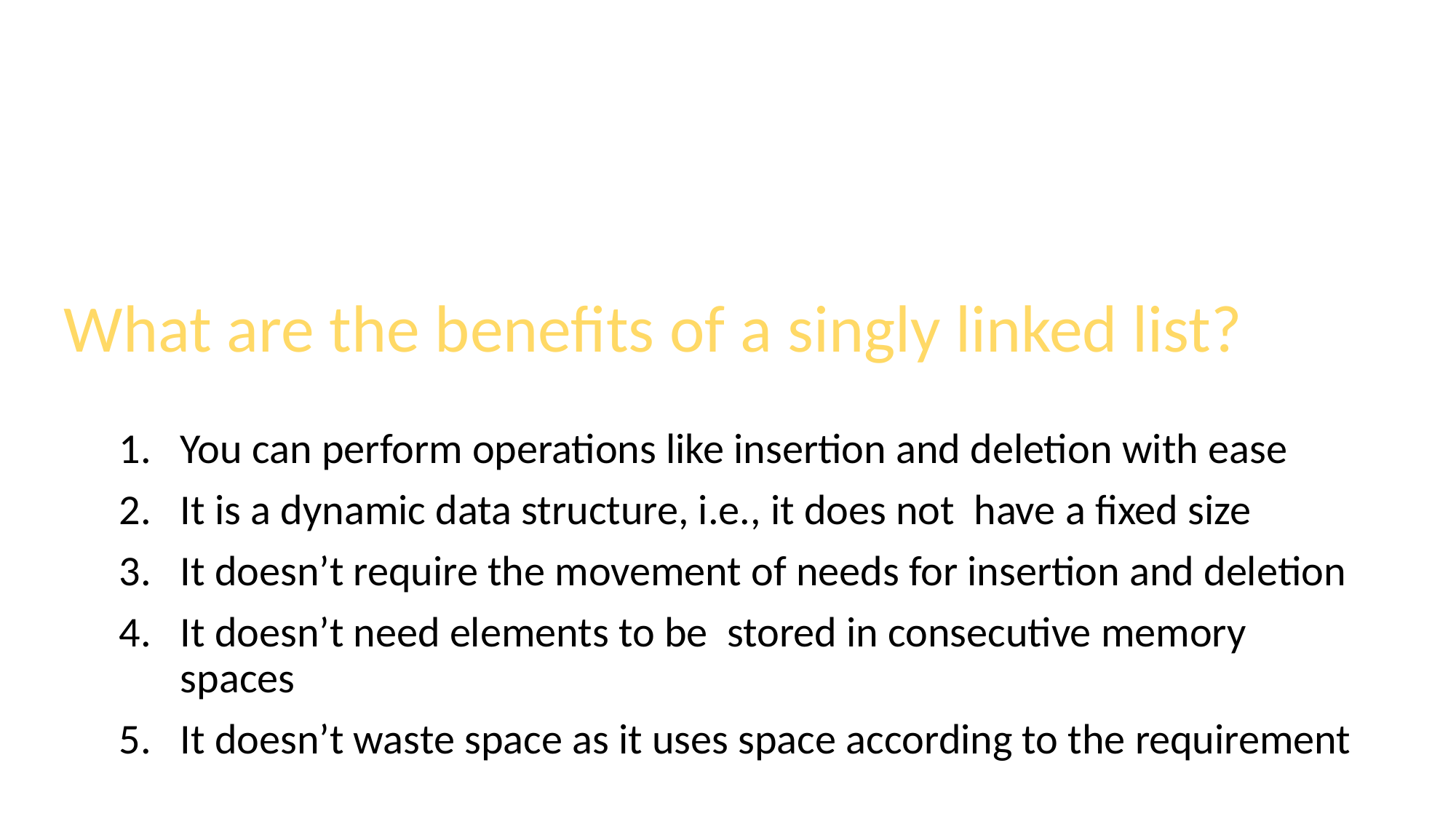

# What are the benefits of a singly linked list?
You can perform operations like insertion and deletion with ease
It is a dynamic data structure, i.e., it does not  have a fixed size
It doesn’t require the movement of needs for insertion and deletion
It doesn’t need elements to be  stored in consecutive memory spaces
It doesn’t waste space as it uses space according to the requirement